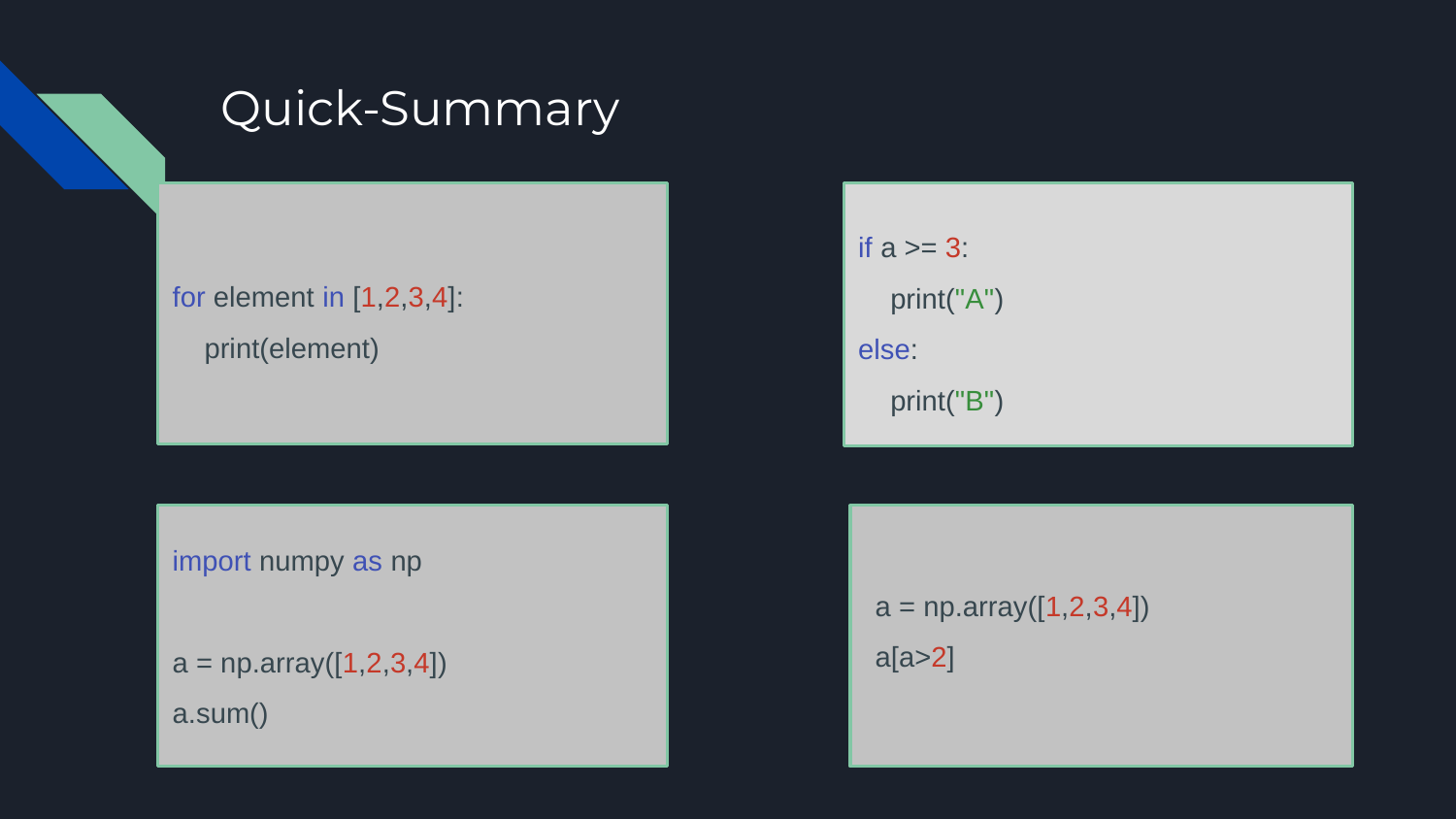

# Quick-Summary
for element in [1,2,3,4]:
    print(element)
if a >= 3:
    print("A")
else:
    print("B")

import numpy as np

a = np.array([1,2,3,4])
a.sum()

a = np.array([1,2,3,4])
a[a>2]